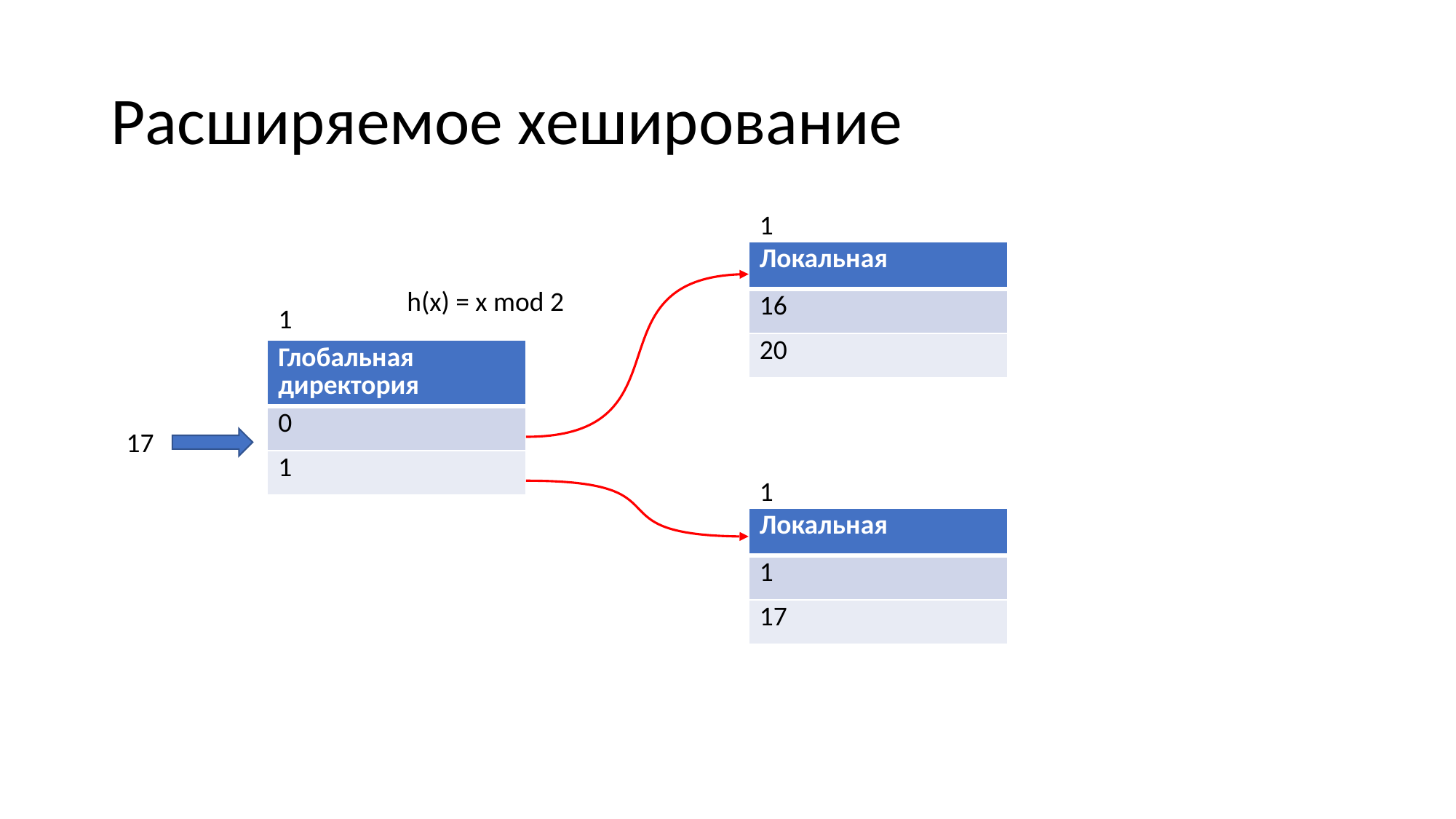

# Расширяемое хеширование
1
| Локальная |
| --- |
| 16 |
| 20 |
h(x) = x mod 2
1
| Глобальная директория |
| --- |
| 0 |
| 1 |
17

1
| Локальная |
| --- |
| 1 |
| 17 |